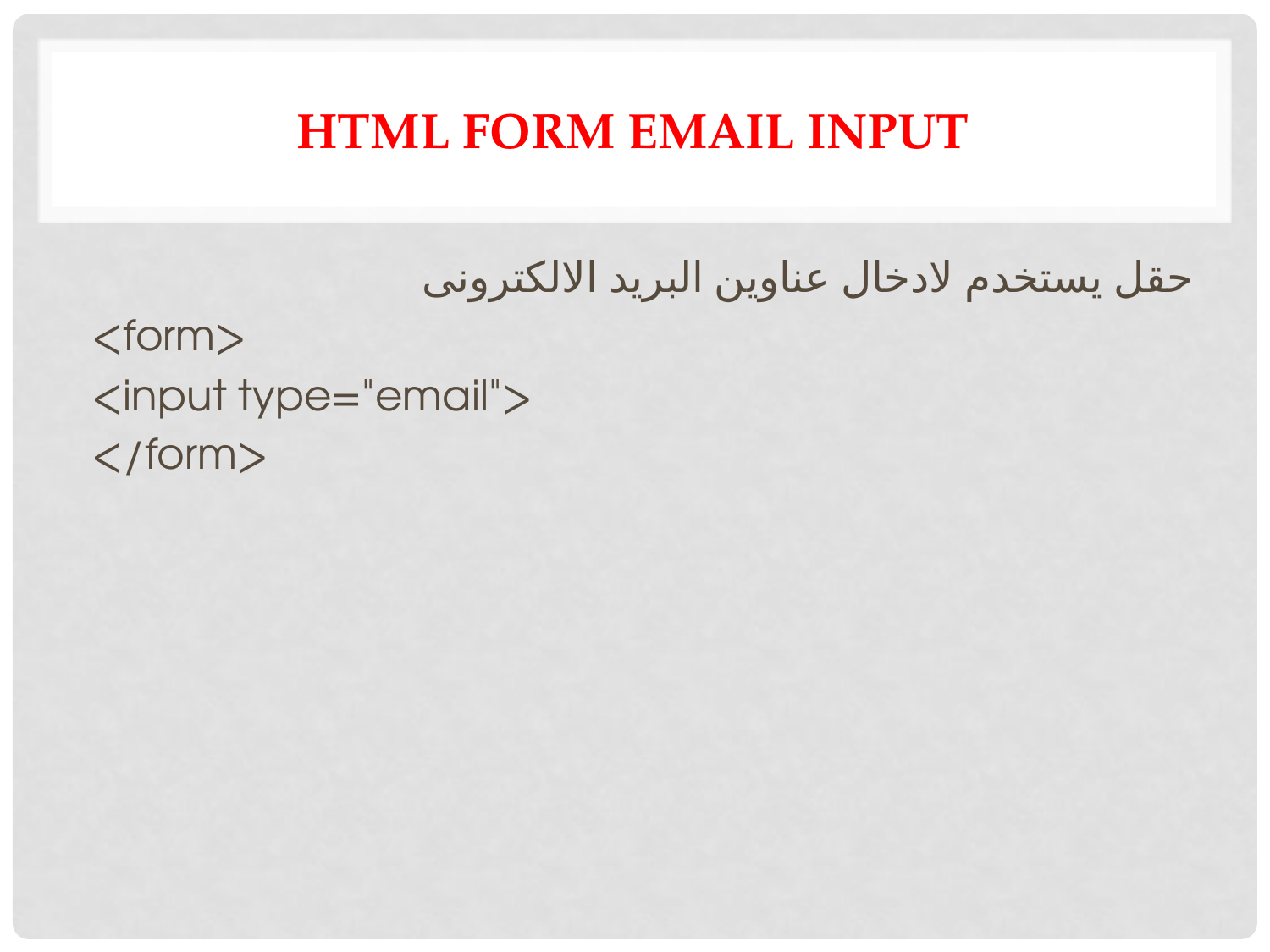

# HTML form email input
حقل يستخدم لادخال عناوين البريد الالكترونى
<form>
<input type="email">
</form>